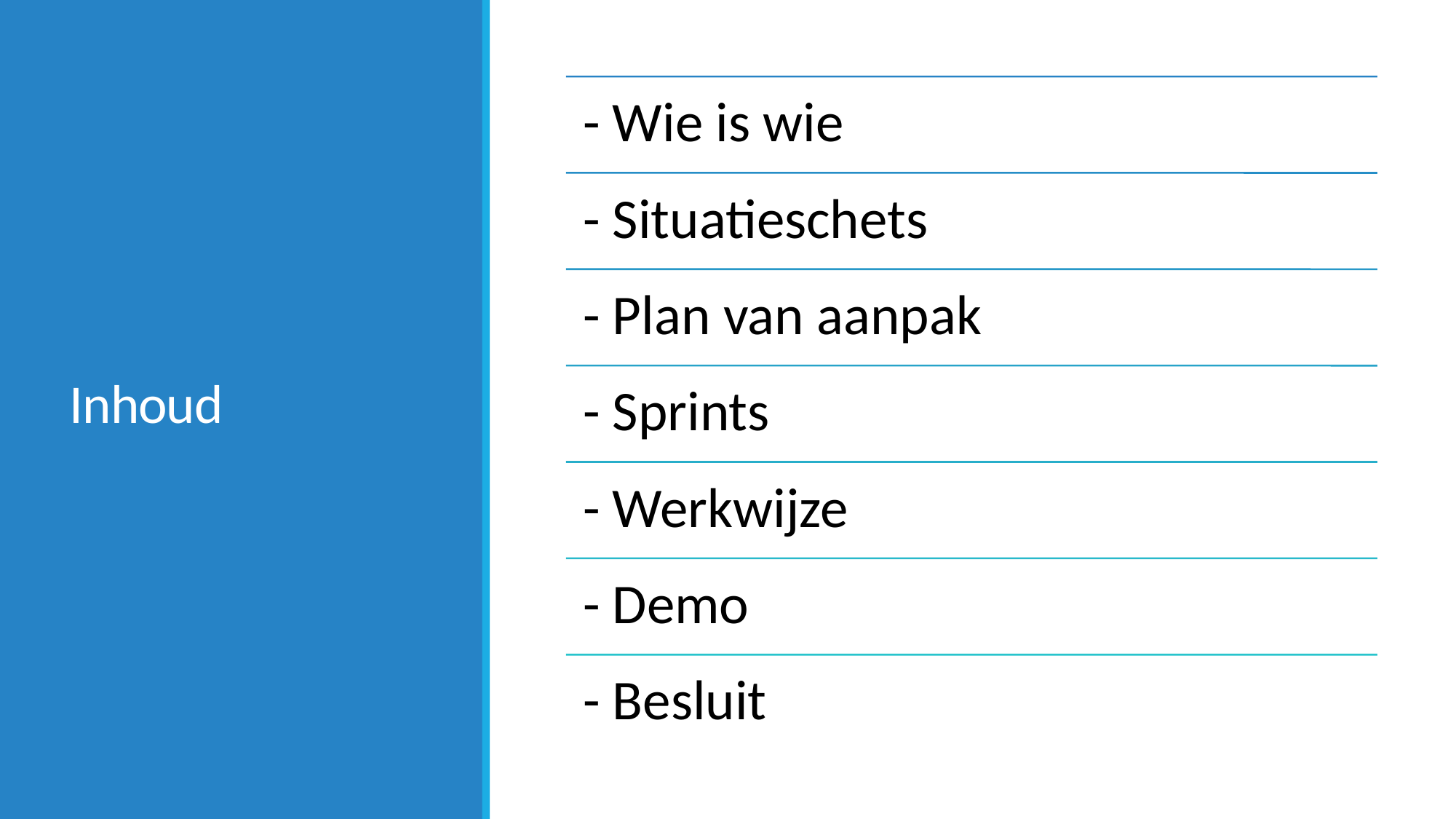

# Inhoud
- Wie is wie
- Situatieschets
- Plan van aanpak
- Sprints
- Werkwijze
- Demo
- Besluit